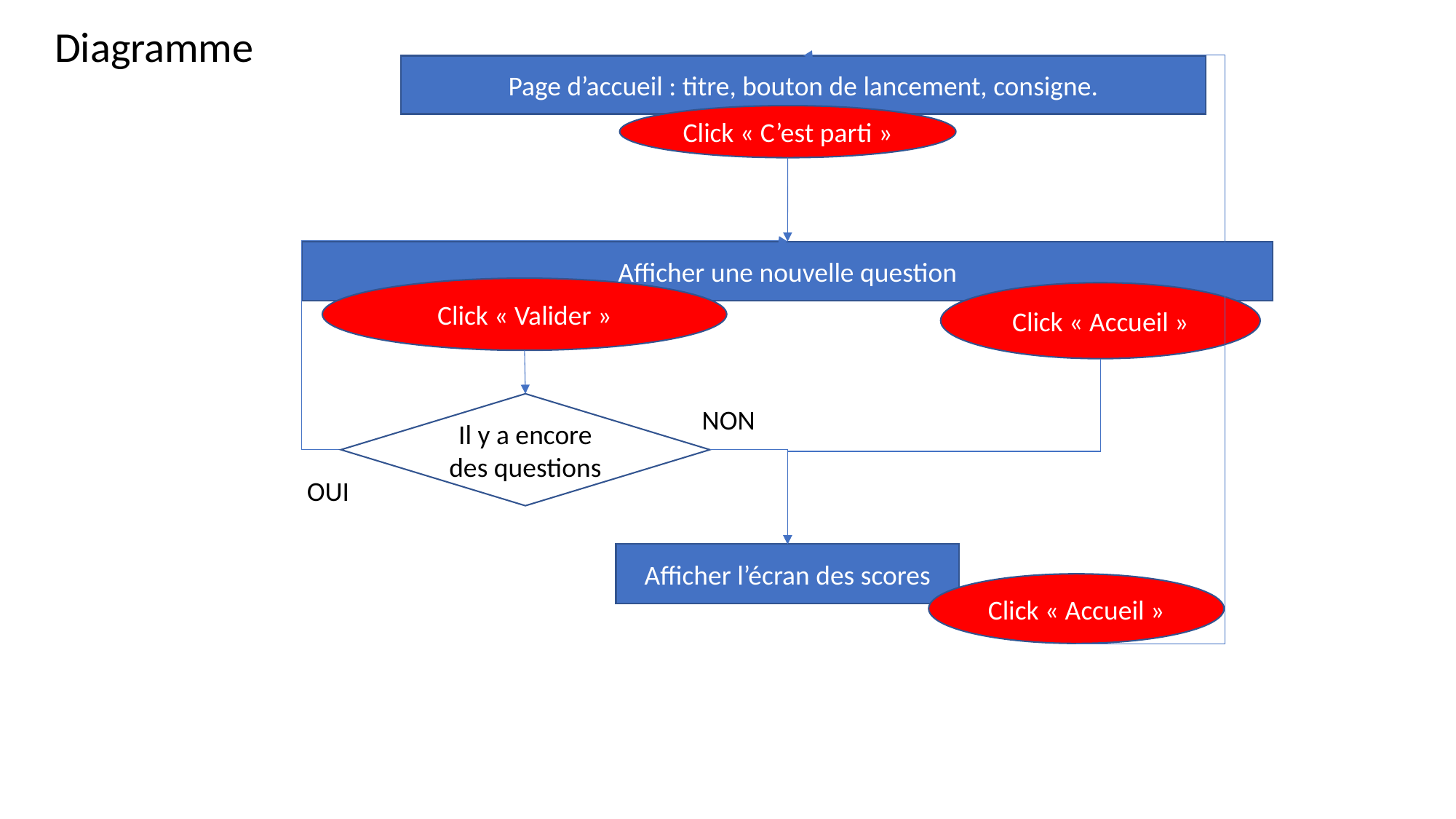

# Diagramme
Page d’accueil : titre, bouton de lancement, consigne.
Click « C’est parti »
Afficher une nouvelle question
Click « Valider »
Click « Accueil »
Il y a encore des questions
NON
OUI
Afficher l’écran des scores
Click « Accueil »